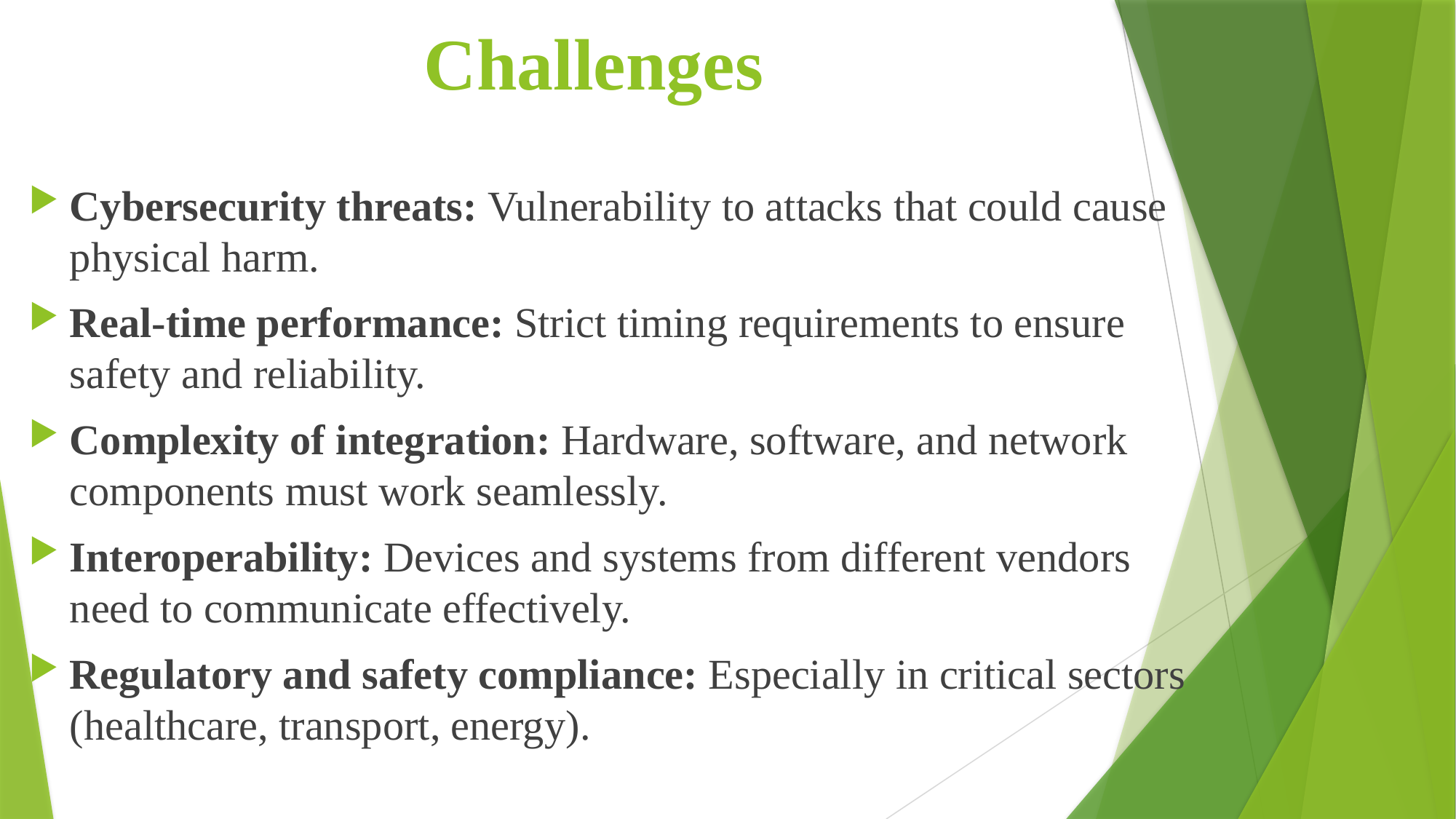

# Challenges
Cybersecurity threats: Vulnerability to attacks that could cause physical harm.
Real-time performance: Strict timing requirements to ensure safety and reliability.
Complexity of integration: Hardware, software, and network components must work seamlessly.
Interoperability: Devices and systems from different vendors need to communicate effectively.
Regulatory and safety compliance: Especially in critical sectors (healthcare, transport, energy).